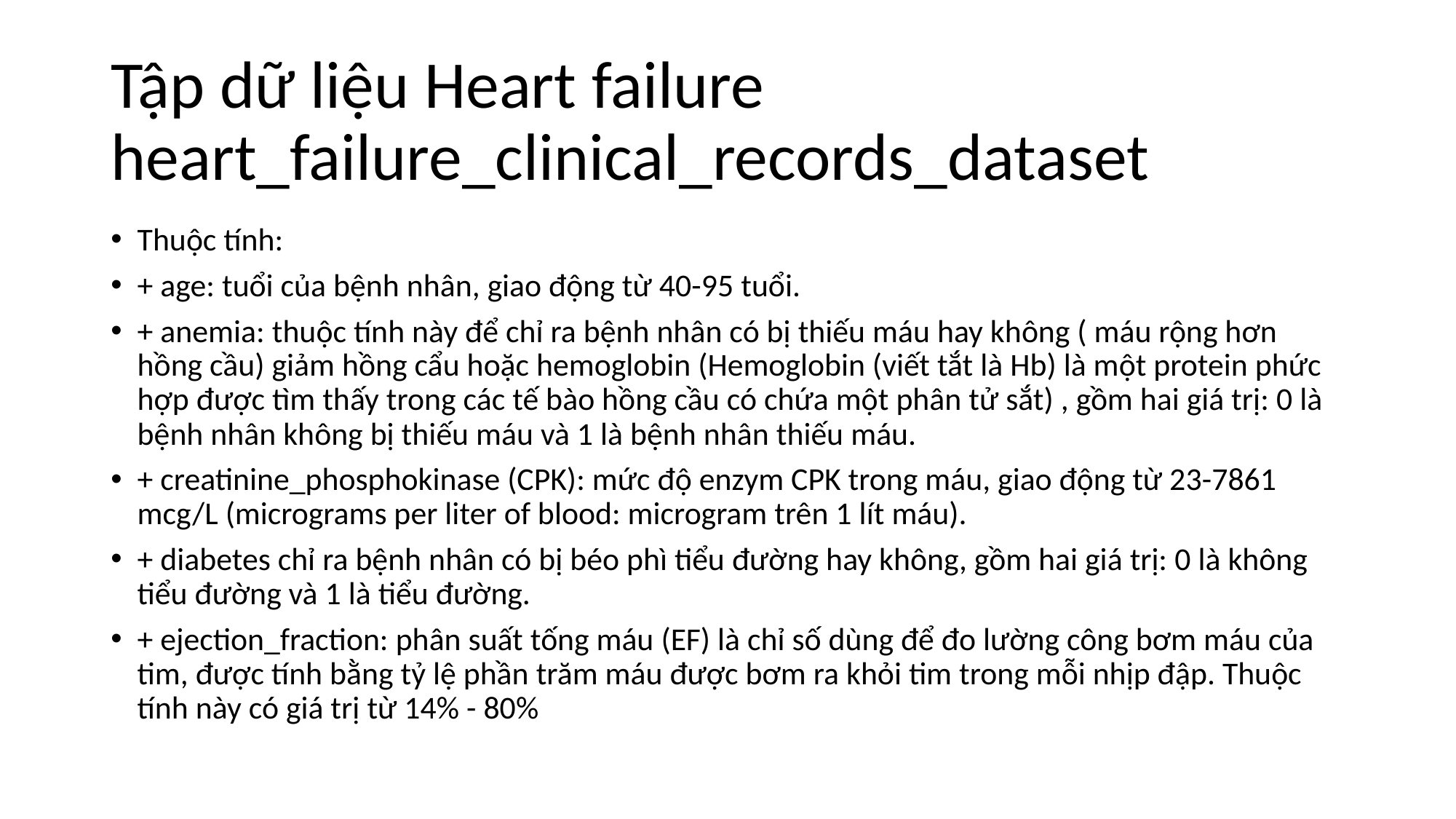

# Tập dữ liệu Heart failure heart_failure_clinical_records_dataset
Thuộc tính:
+ age: tuổi của bệnh nhân, giao động từ 40-95 tuổi.
+ anemia: thuộc tính này để chỉ ra bệnh nhân có bị thiếu máu hay không ( máu rộng hơn hồng cầu) giảm hồng cẩu hoặc hemoglobin (Hemoglobin (viết tắt là Hb) là một protein phức hợp được tìm thấy trong các tế bào hồng cầu có chứa một phân tử sắt) , gồm hai giá trị: 0 là bệnh nhân không bị thiếu máu và 1 là bệnh nhân thiếu máu.
+ creatinine_phosphokinase (CPK): mức độ enzym CPK trong máu, giao động từ 23-7861 mcg/L (micrograms per liter of blood: microgram trên 1 lít máu).
+ diabetes chỉ ra bệnh nhân có bị béo phì tiểu đường hay không, gồm hai giá trị: 0 là không tiểu đường và 1 là tiểu đường.
+ ejection_fraction: phân suất tống máu (EF) là chỉ số dùng để đo lường công bơm máu của tim, được tính bằng tỷ lệ phần trăm máu được bơm ra khỏi tim trong mỗi nhịp đập. Thuộc tính này có giá trị từ 14% - 80%